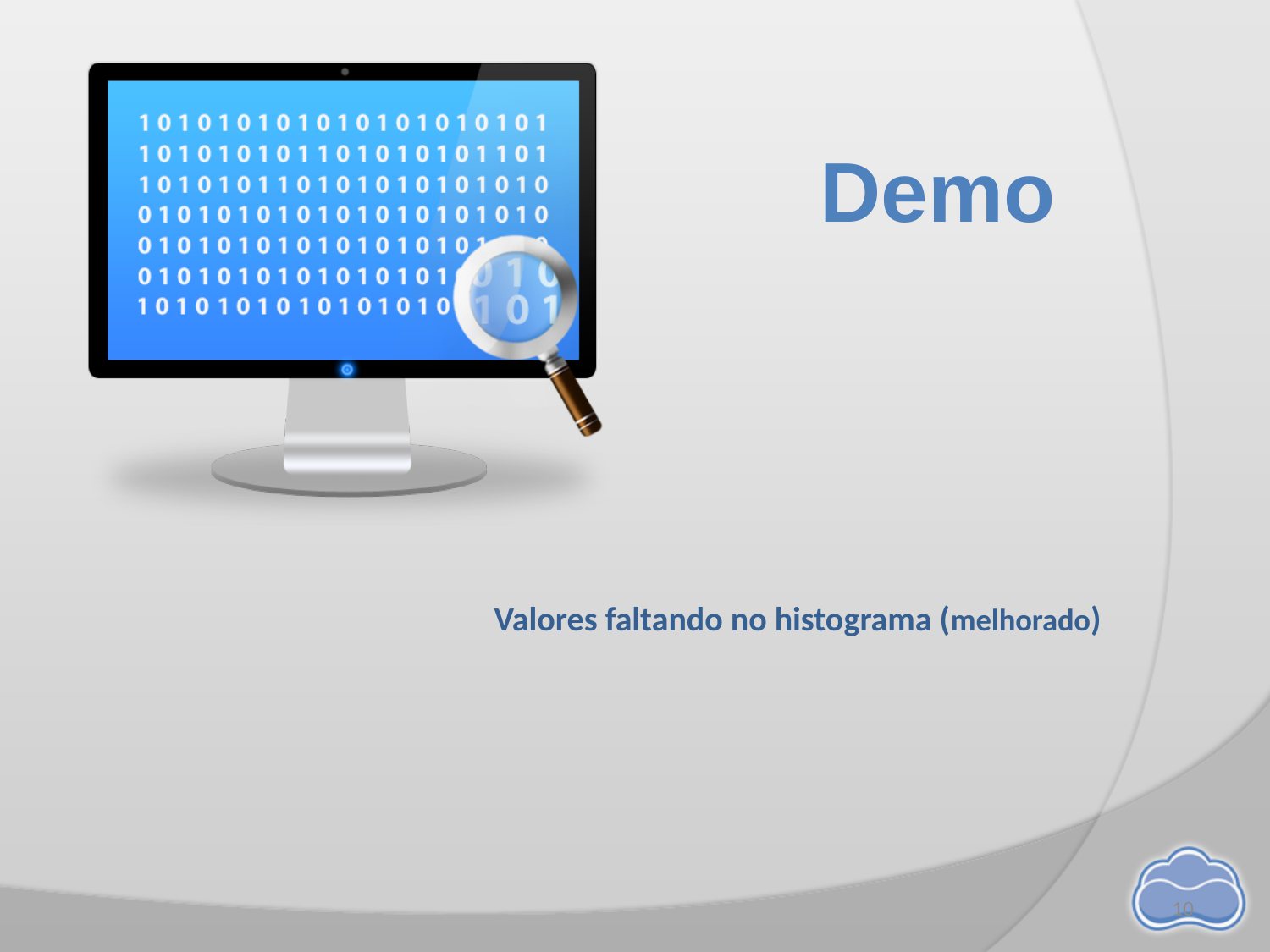

# Valores faltando no histograma (melhorado)

10